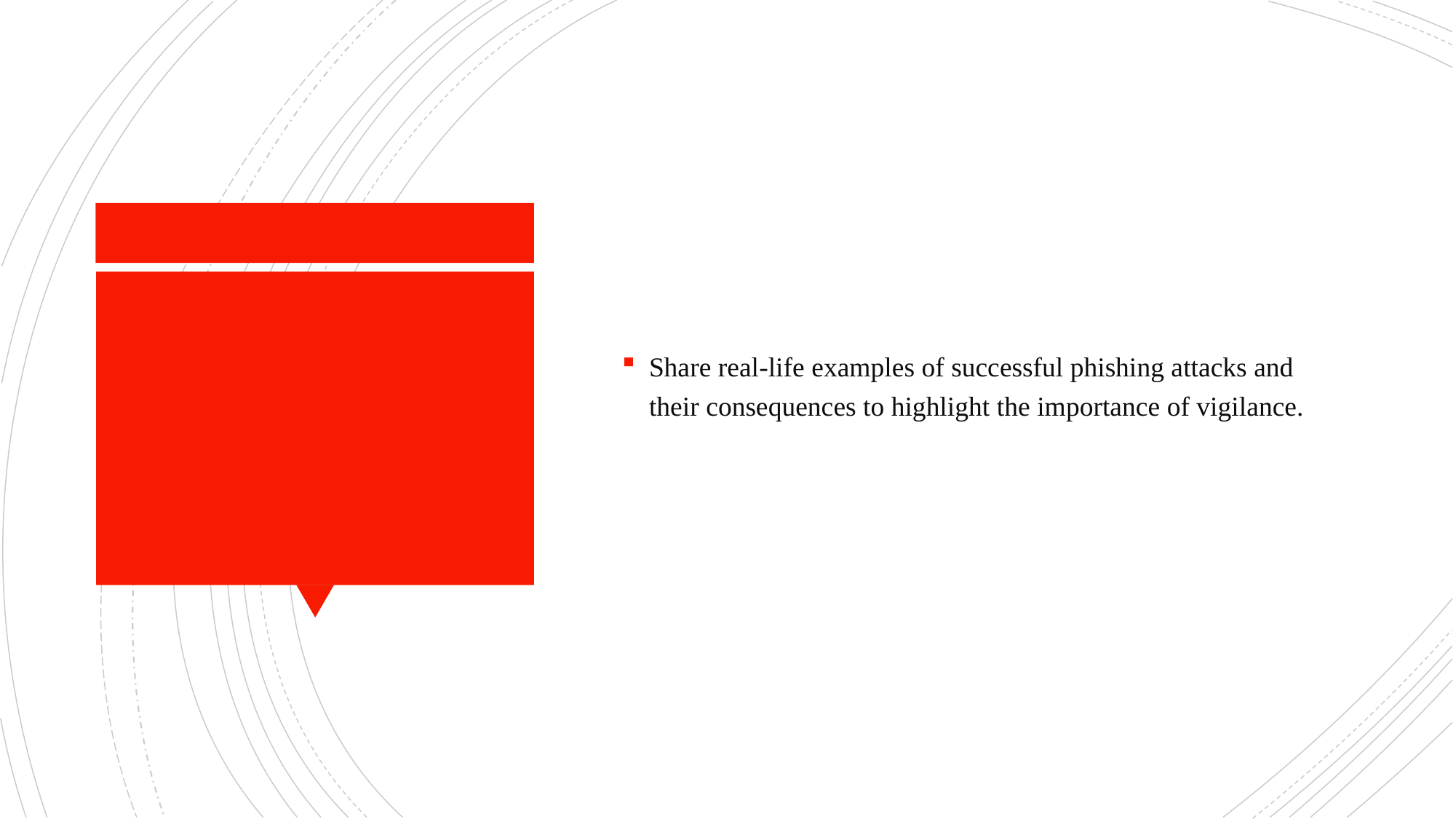

Share real-life examples of successful phishing attacks and their consequences to highlight the importance of vigilance.

#